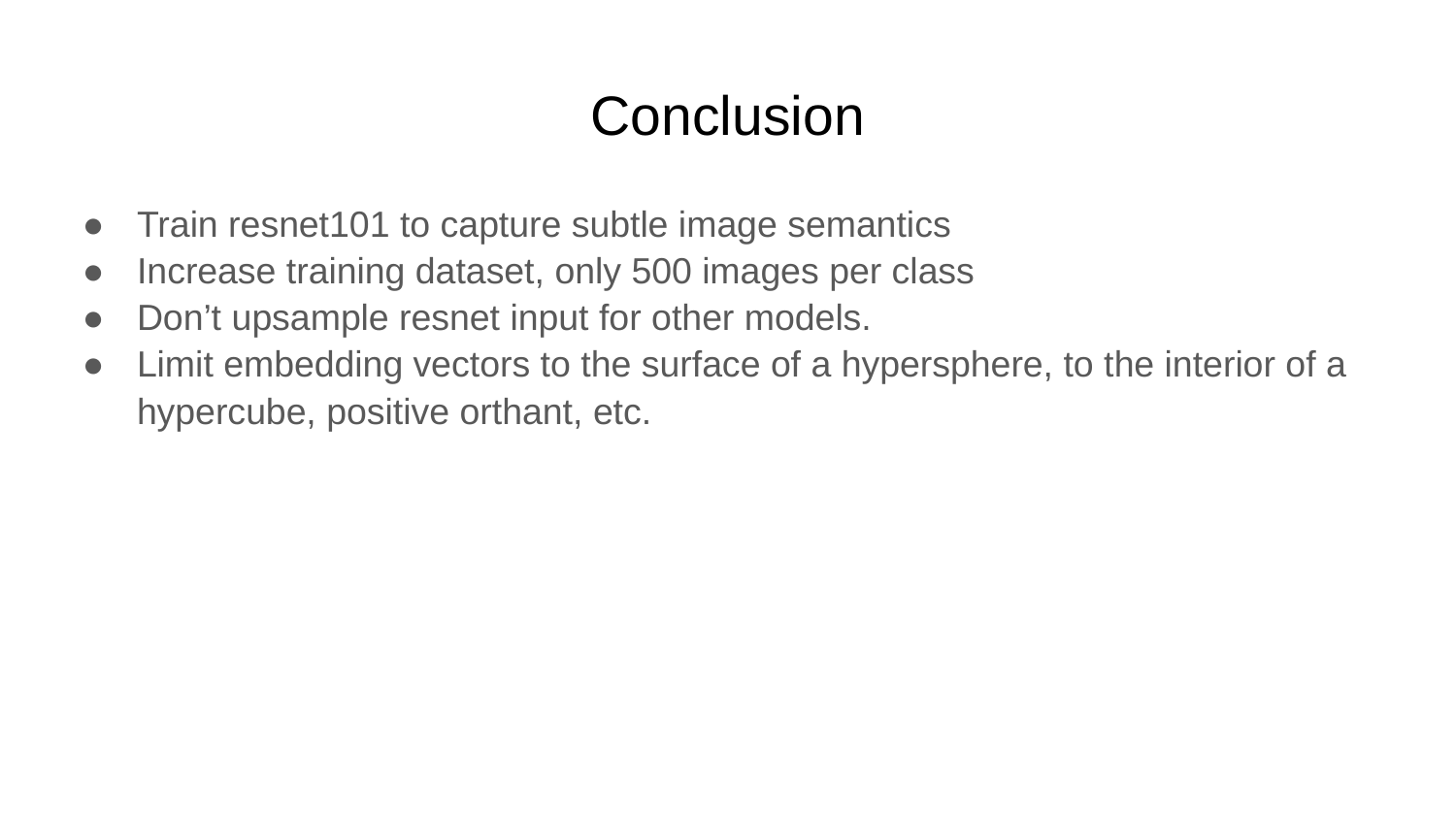

# Conclusion
Train resnet101 to capture subtle image semantics
Increase training dataset, only 500 images per class
Don’t upsample resnet input for other models.
Limit embedding vectors to the surface of a hypersphere, to the interior of a hypercube, positive orthant, etc.